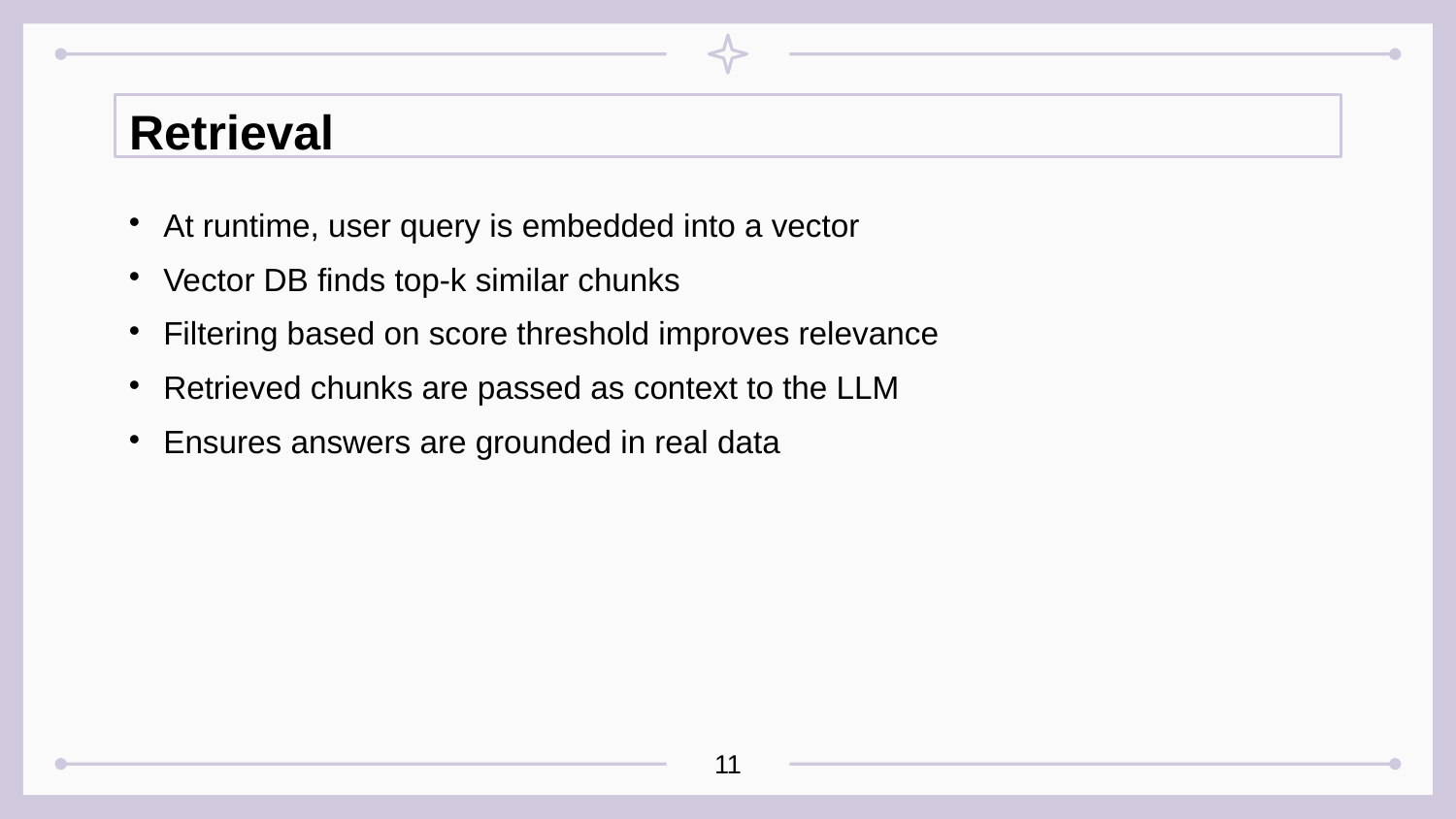

# Retrieval
At runtime, user query is embedded into a vector
Vector DB finds top-k similar chunks
Filtering based on score threshold improves relevance
Retrieved chunks are passed as context to the LLM
Ensures answers are grounded in real data
11